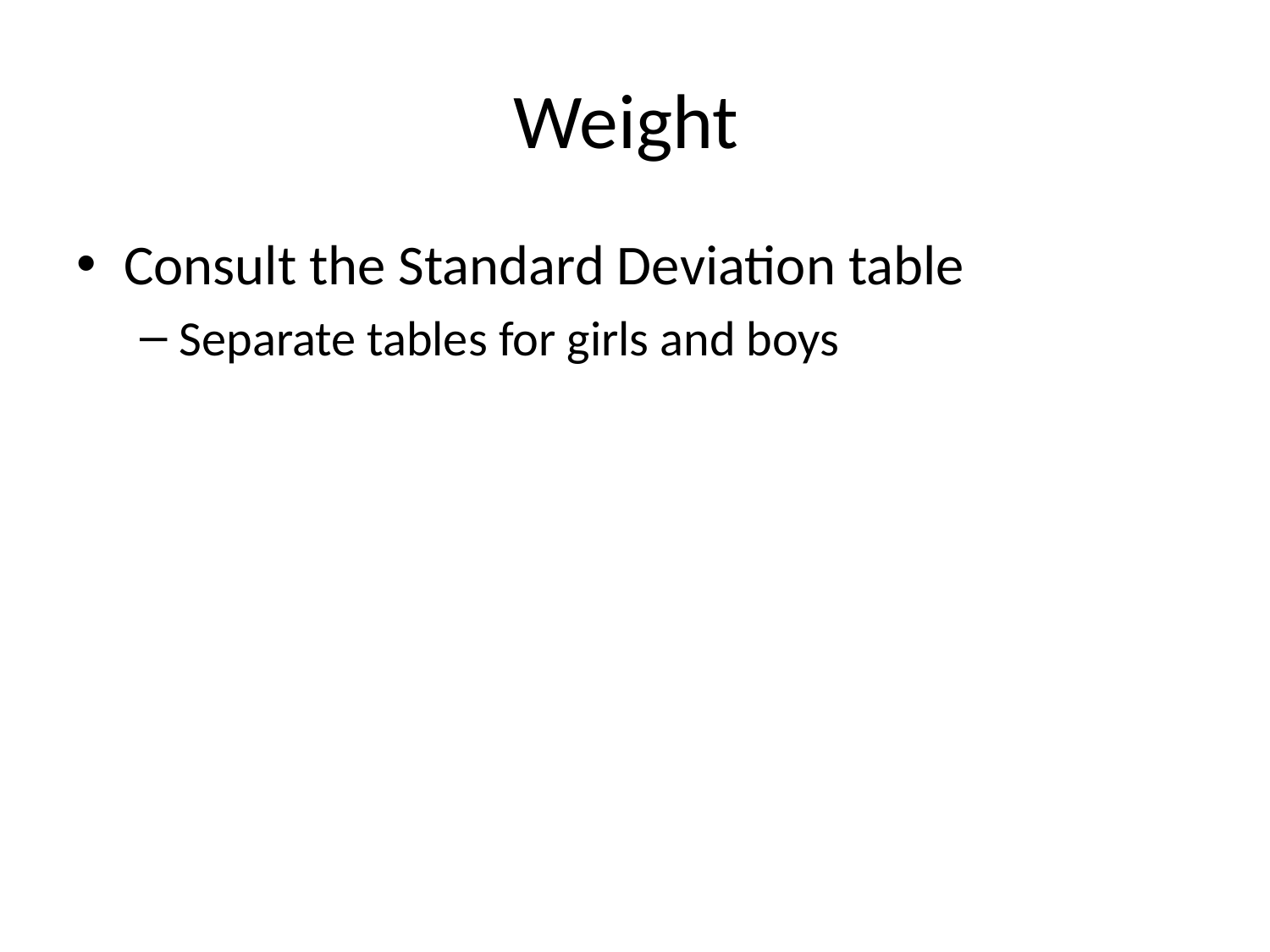

# Weight
Consult the Standard Deviation table
Separate tables for girls and boys